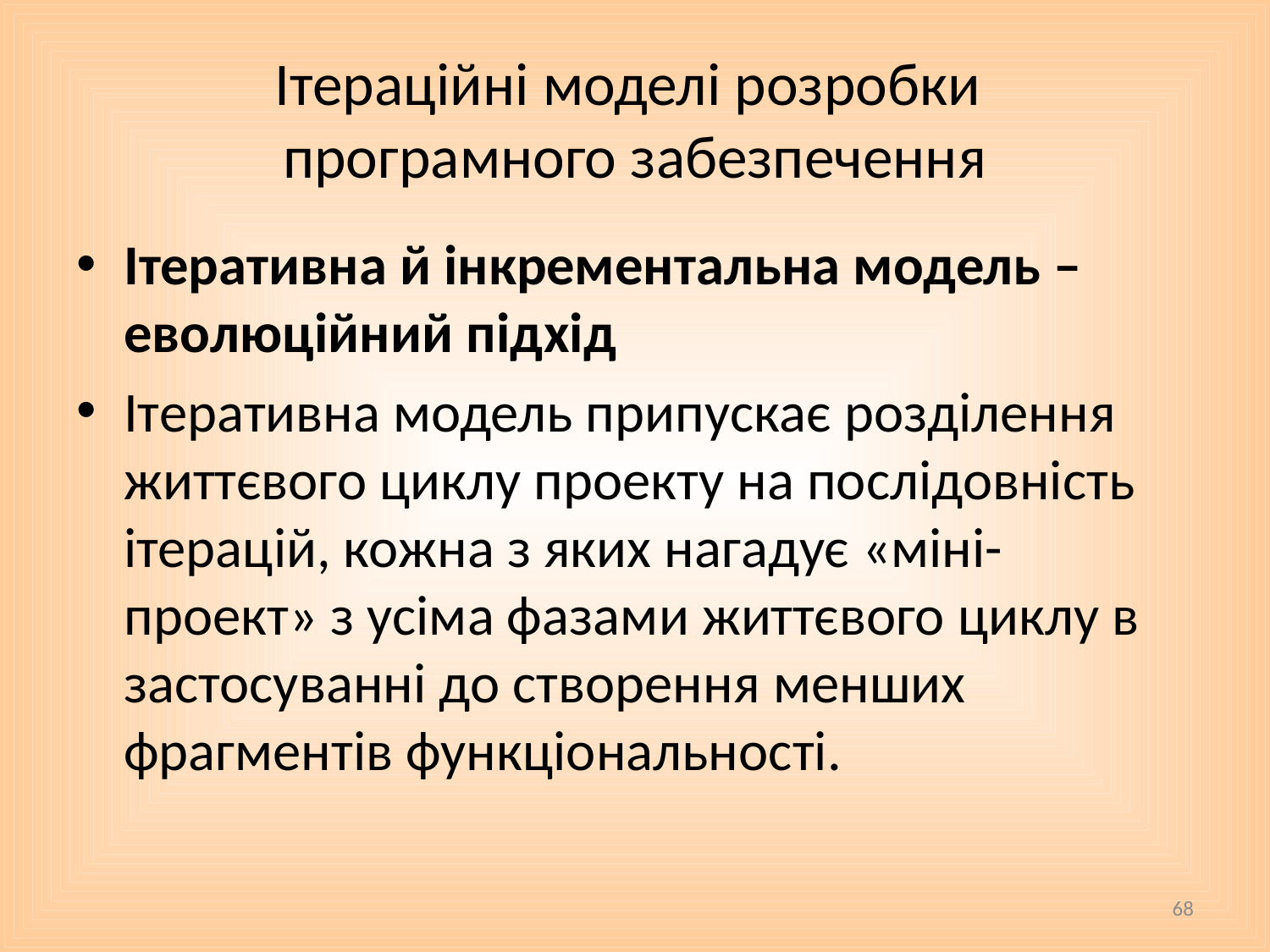

# Ітераційні моделі розробки програмного забезпечення
Ітеративна й інкрементальна модель – еволюційний підхід
Ітеративна модель припускає розділення життєвого циклу проекту на послідовність ітерацій, кожна з яких нагадує «міні-проект» з усіма фазами життєвого циклу в застосуванні до створення менших фрагментів функціональності.

68